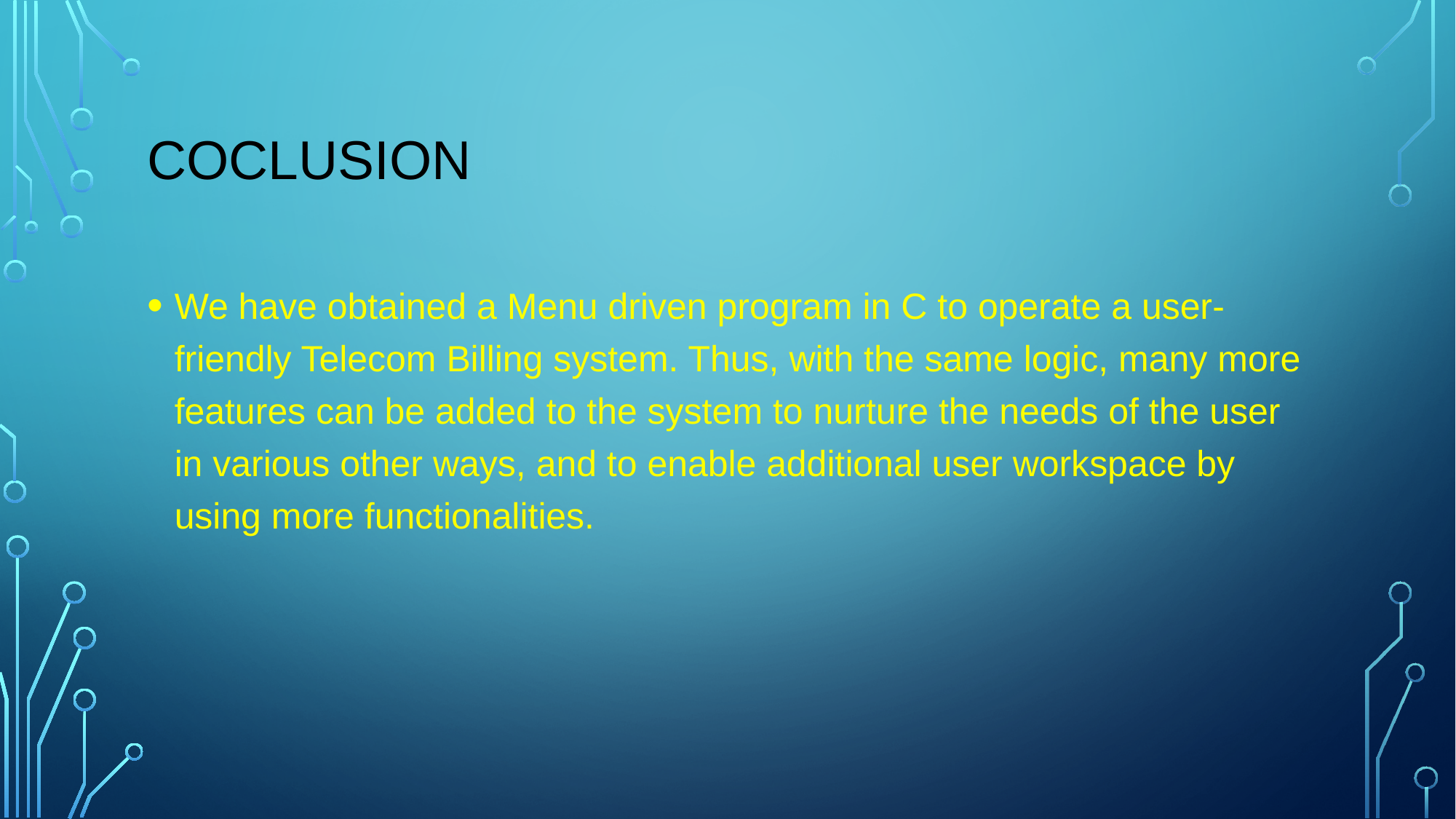

# COCLUSION
We have obtained a Menu driven program in C to operate a user-friendly Telecom Billing system. Thus, with the same logic, many more features can be added to the system to nurture the needs of the user in various other ways, and to enable additional user workspace by using more functionalities.